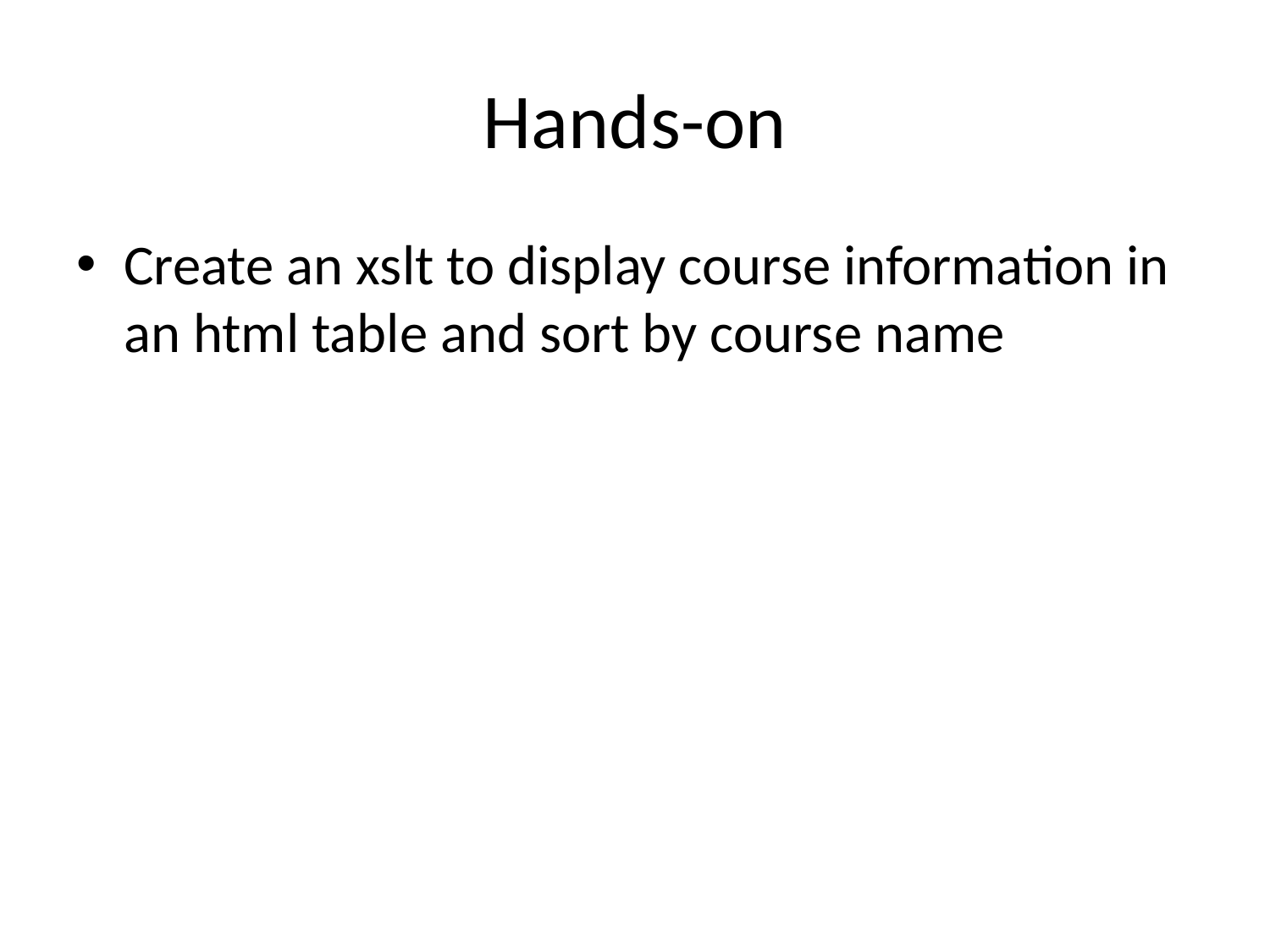

# Hands-on
Create an xslt to display course information in an html table and sort by course name